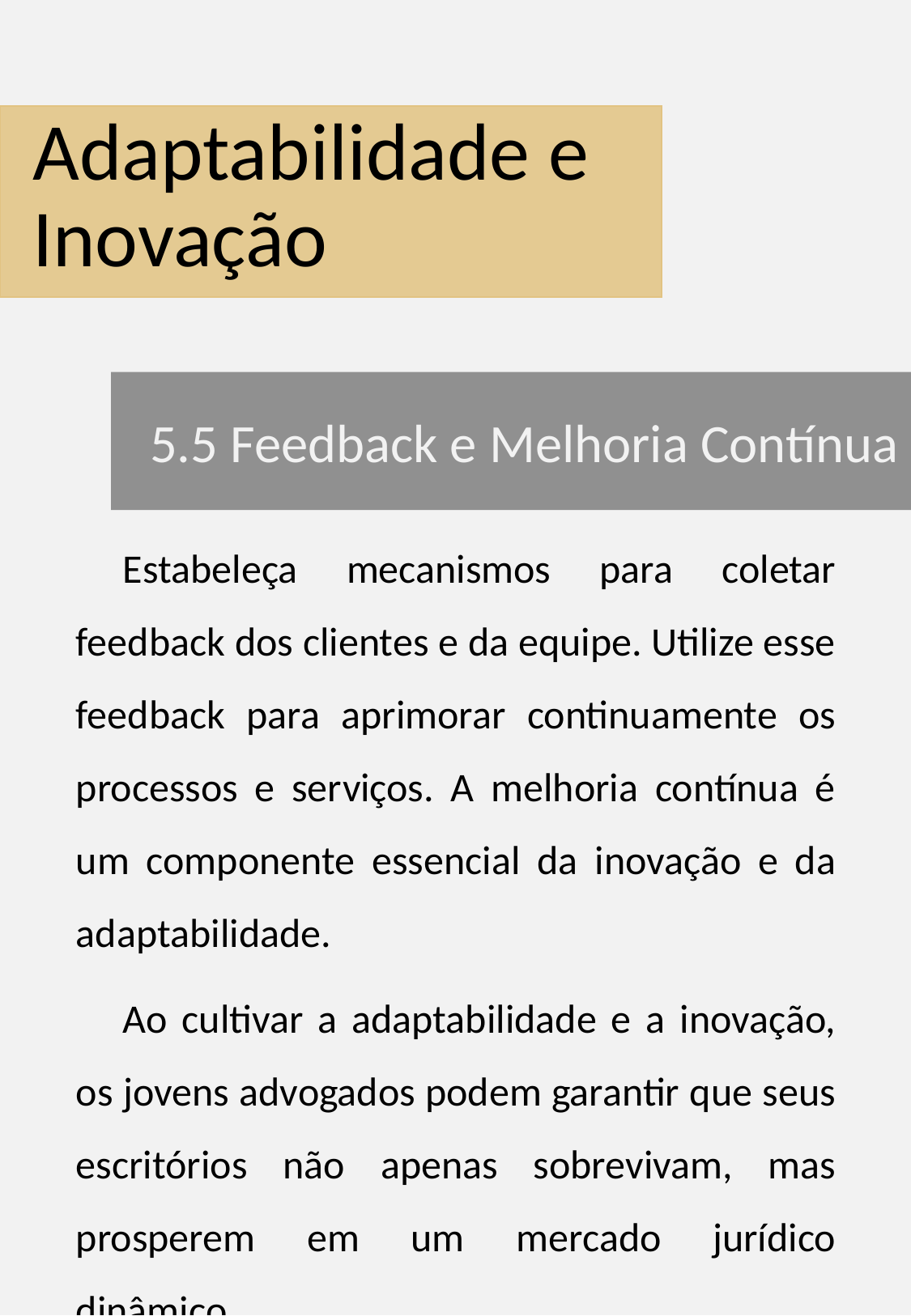

Adaptabilidade e Inovação

5.5 Feedback e Melhoria Contínua
Estabeleça mecanismos para coletar feedback dos clientes e da equipe. Utilize esse feedback para aprimorar continuamente os processos e serviços. A melhoria contínua é um componente essencial da inovação e da adaptabilidade.
Ao cultivar a adaptabilidade e a inovação, os jovens advogados podem garantir que seus escritórios não apenas sobrevivam, mas prosperem em um mercado jurídico dinâmico.